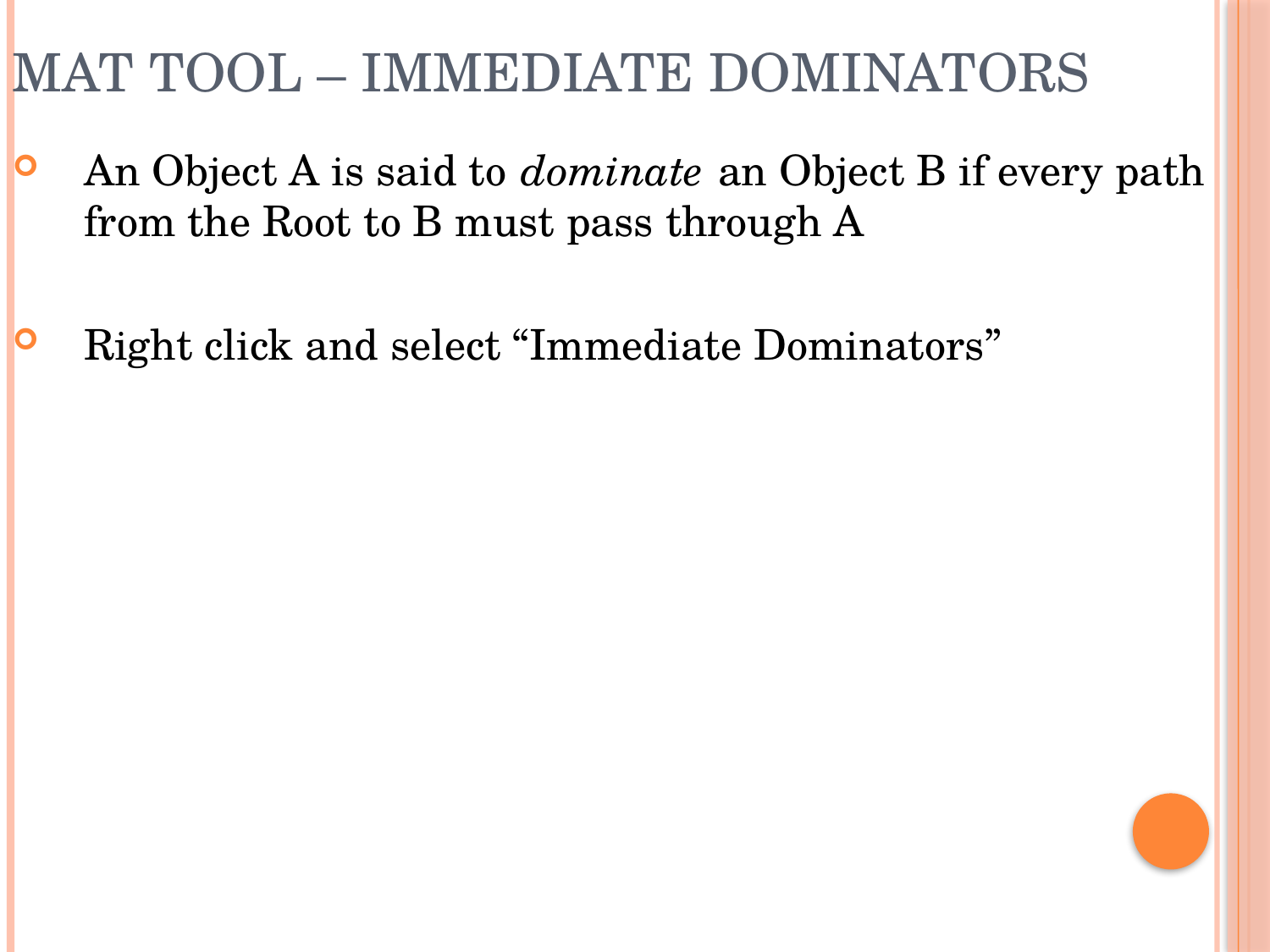

MAT Tool – immediate dominators
An Object A is said to dominate an Object B if every path from the Root to B must pass through A

Right click and select “Immediate Dominators”